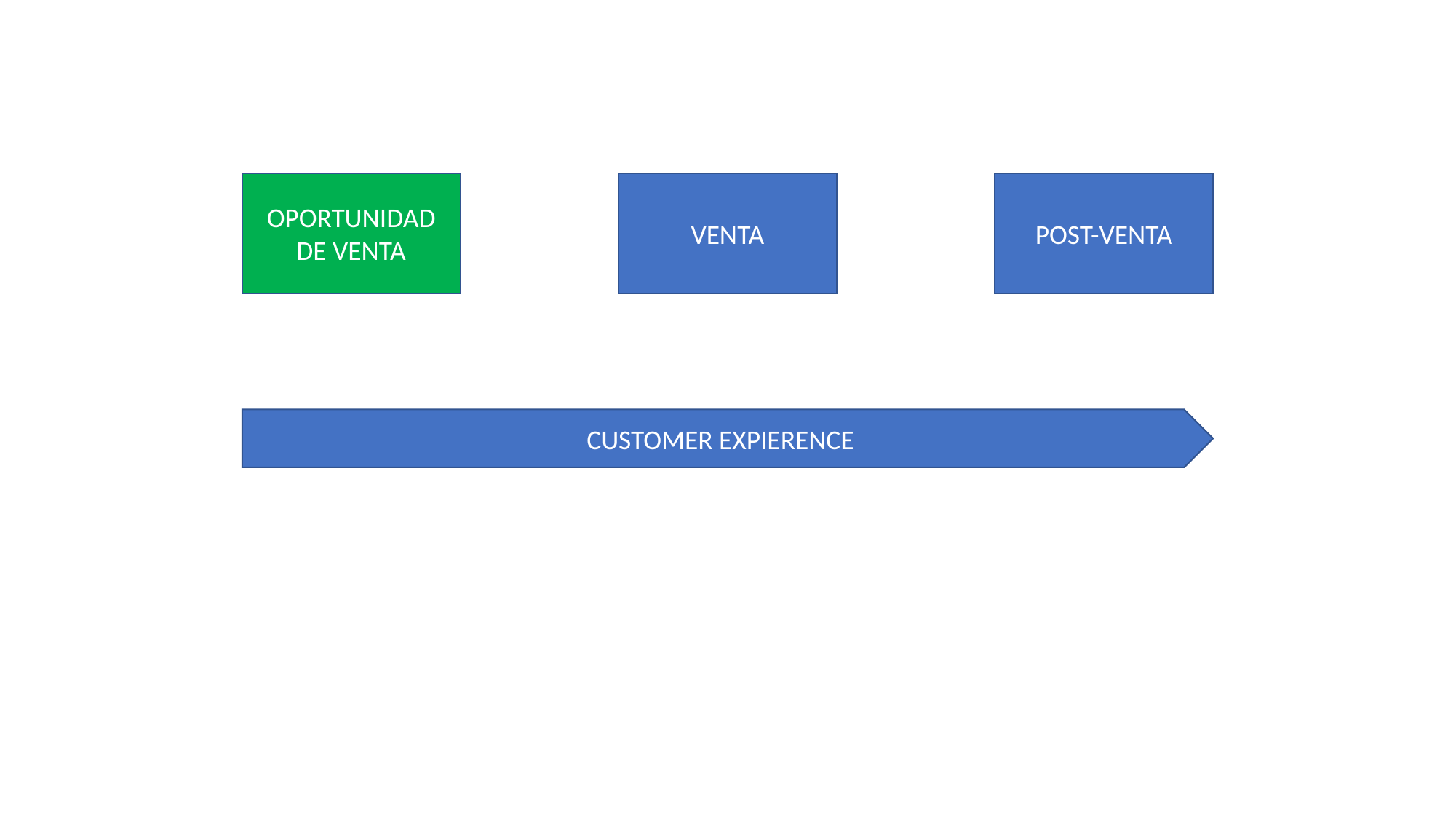

OPORTUNIDAD DE VENTA
VENTA
POST-VENTA
CUSTOMER EXPIERENCE